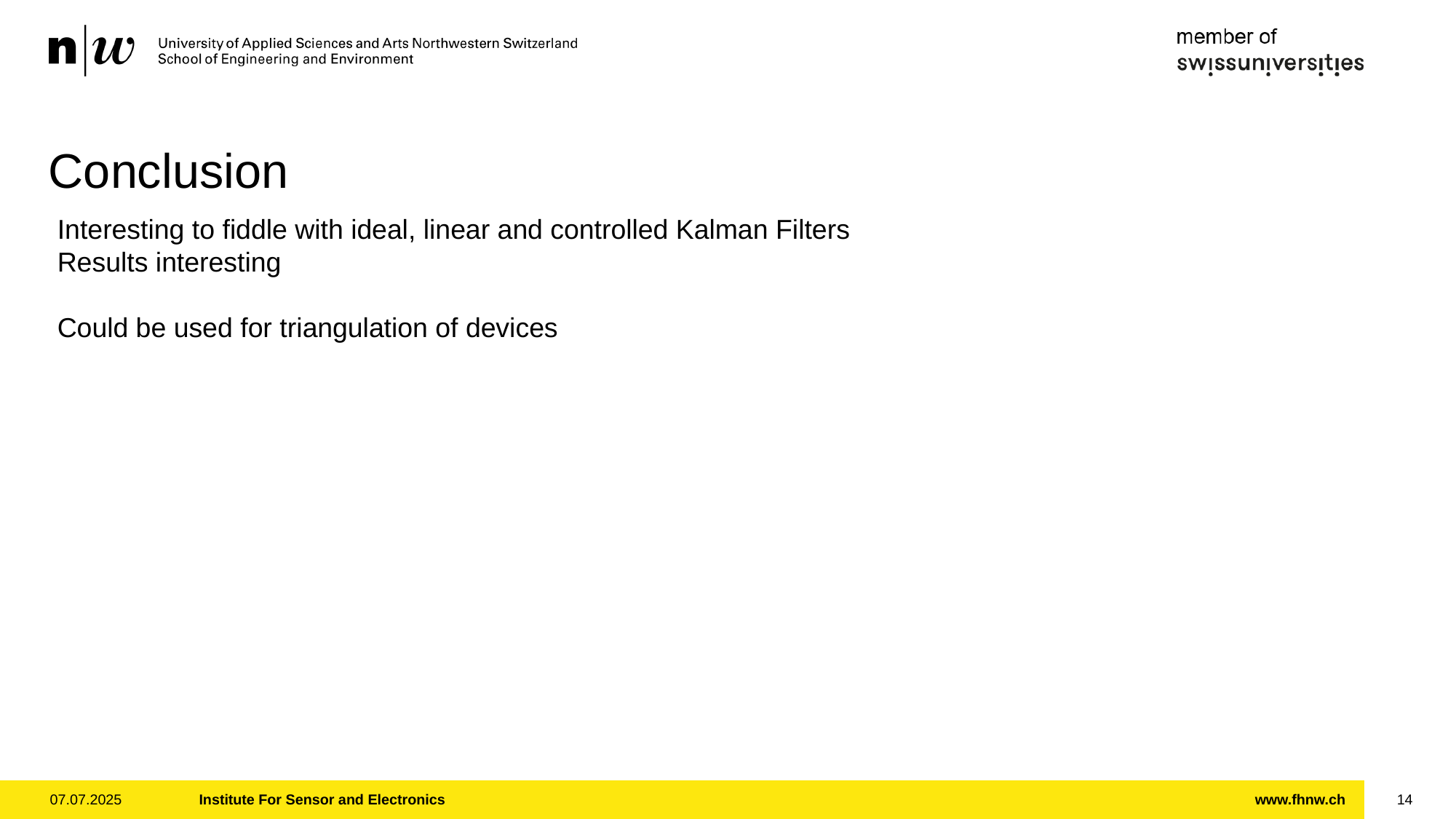

# Conclusion
Interesting to fiddle with ideal, linear and controlled Kalman Filters
Results interesting

Could be used for triangulation of devices

07.07.2025
Institute For Sensor and Electronics
14